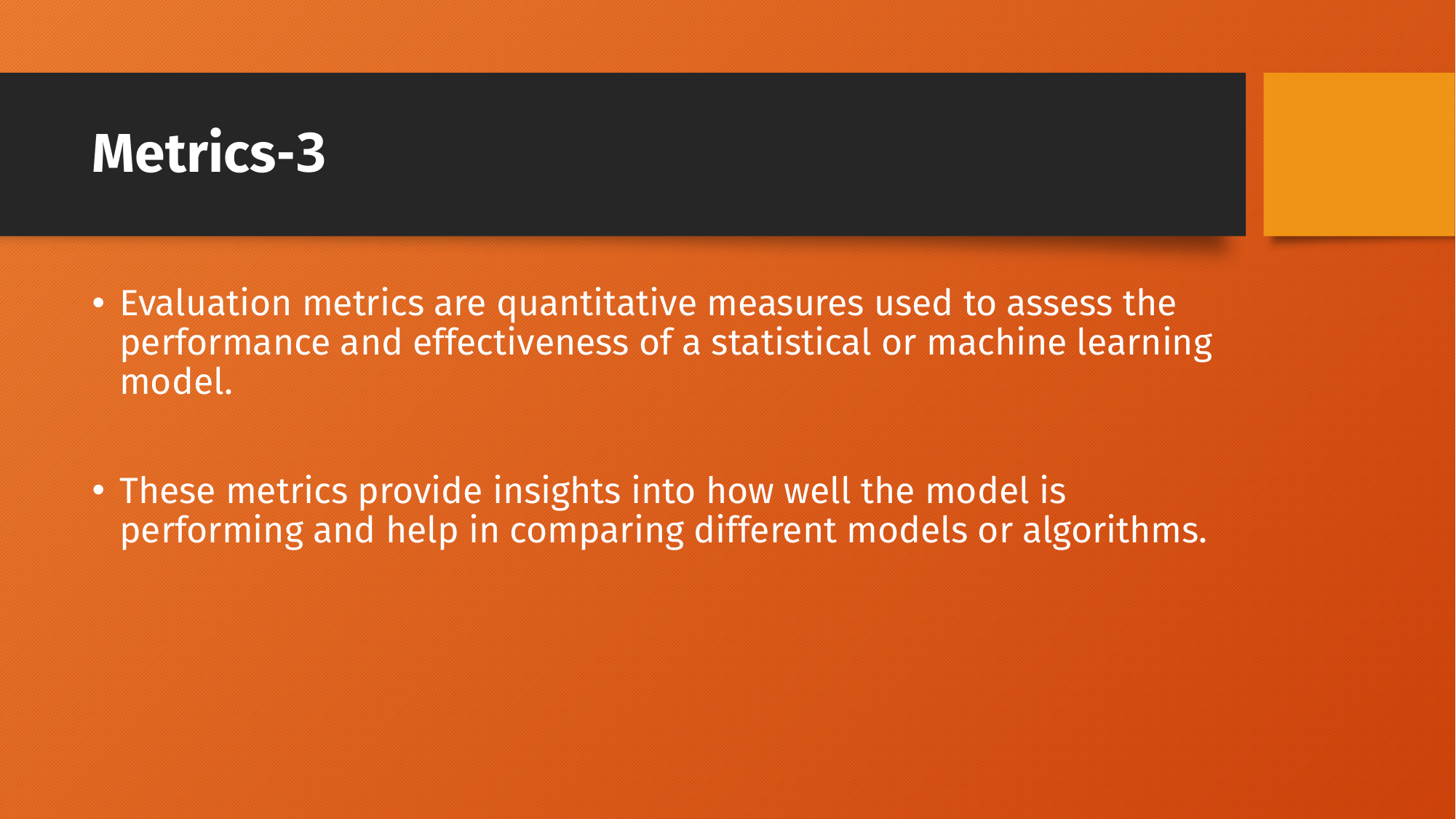

# 3-Metrics
Evaluation metrics are quantitative measures used to assess the performance and effectiveness of a statistical or machine learning model.

These metrics provide insights into how well the model is performing and help in comparing different models or algorithms.